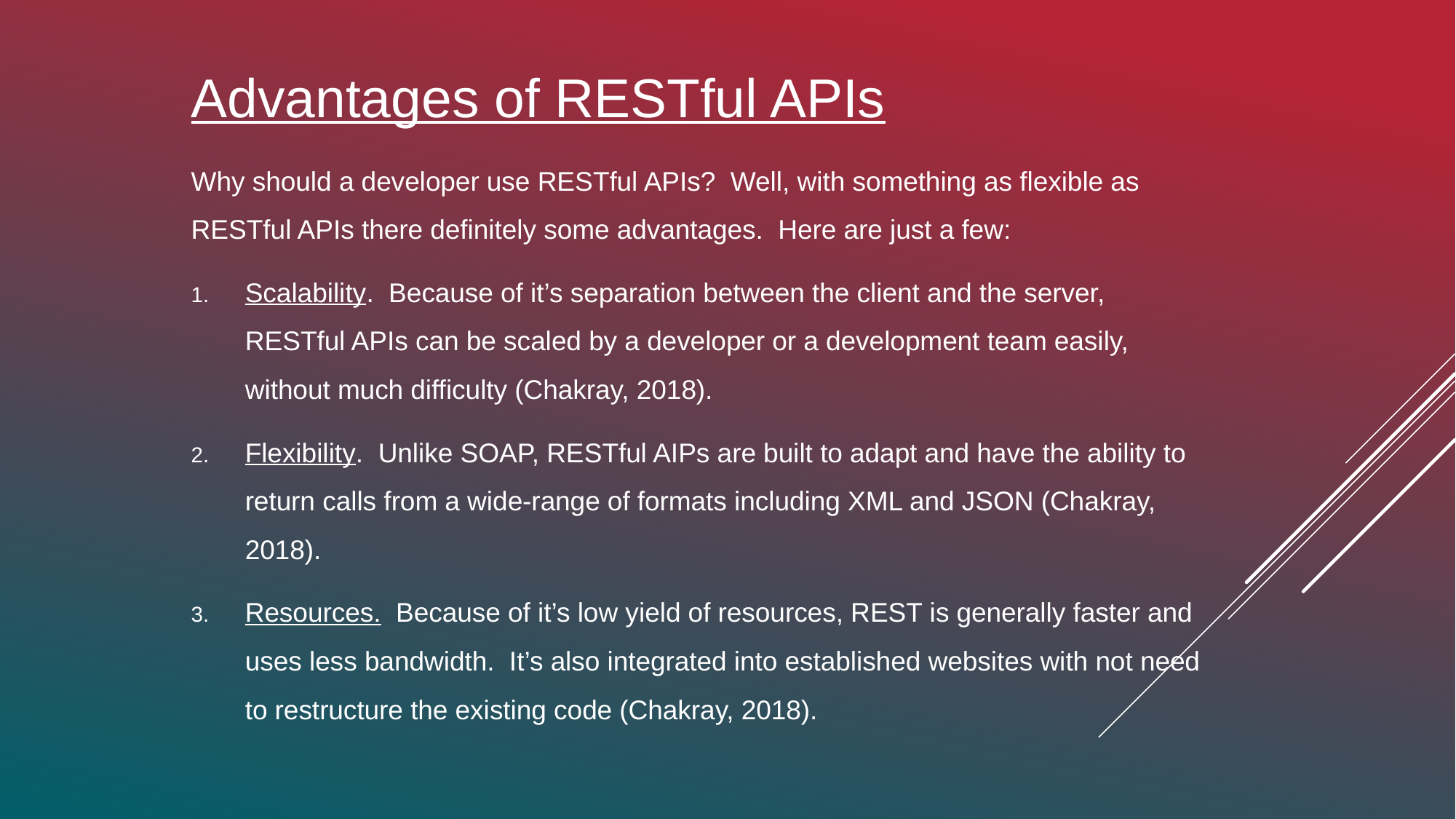

Advantages of RESTful APIs
Why should a developer use RESTful APIs?  Well, with something as flexible as RESTful APIs there definitely some advantages.  Here are just a few:
Scalability.  Because of it’s separation between the client and the server, RESTful APIs can be scaled by a developer or a development team easily, without much difficulty (Chakray, 2018).
Flexibility.  Unlike SOAP, RESTful AIPs are built to adapt and have the ability to return calls from a wide-range of formats including XML and JSON (Chakray, 2018).
Resources.  Because of it’s low yield of resources, REST is generally faster and uses less bandwidth.  It’s also integrated into established websites with not need to restructure the existing code (Chakray, 2018).